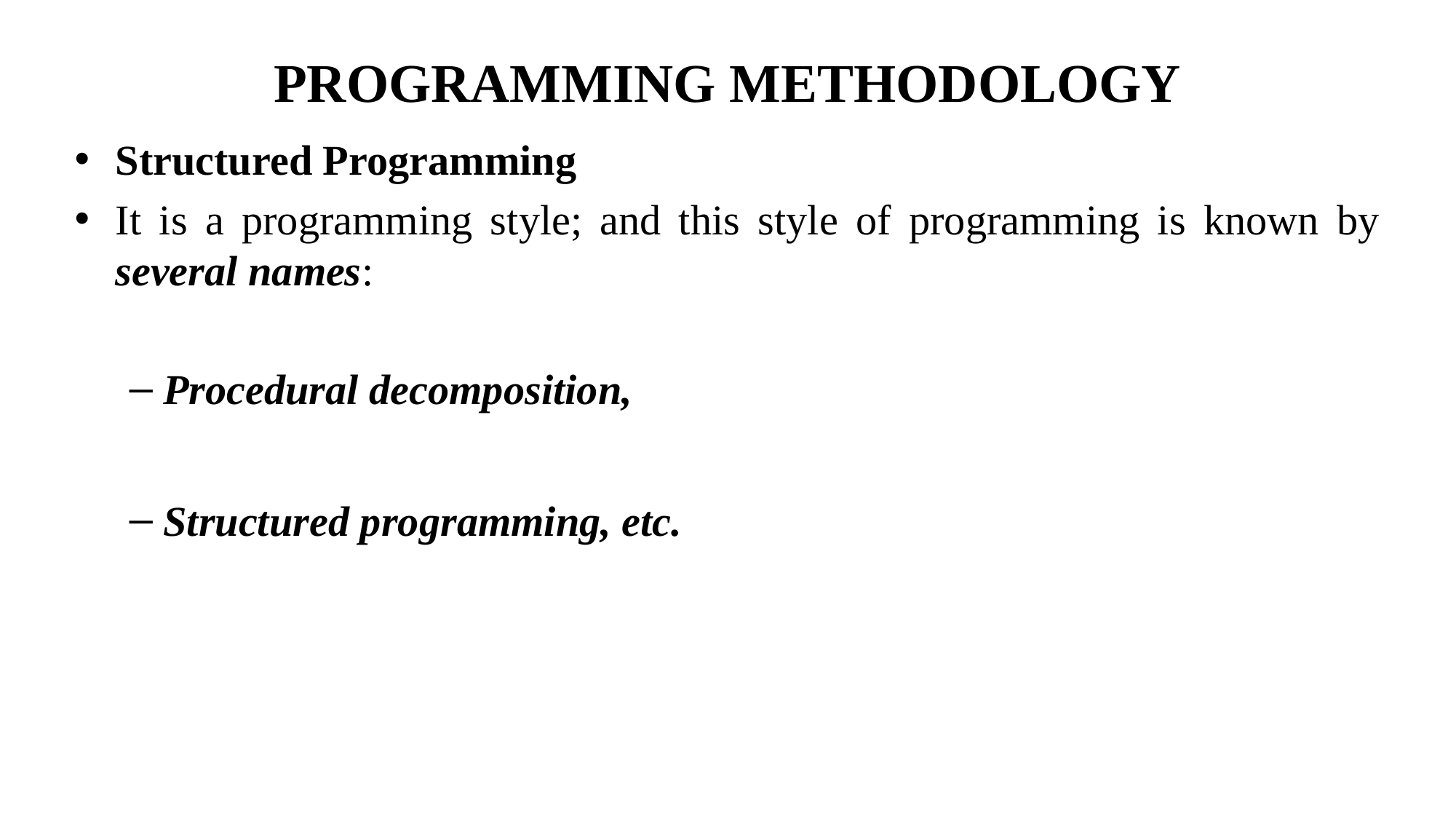

# PROGRAMMING METHODOLOGY
Structured Programming
It is a programming style; and this style of programming is known by several names:

Procedural decomposition,

Structured programming, etc.